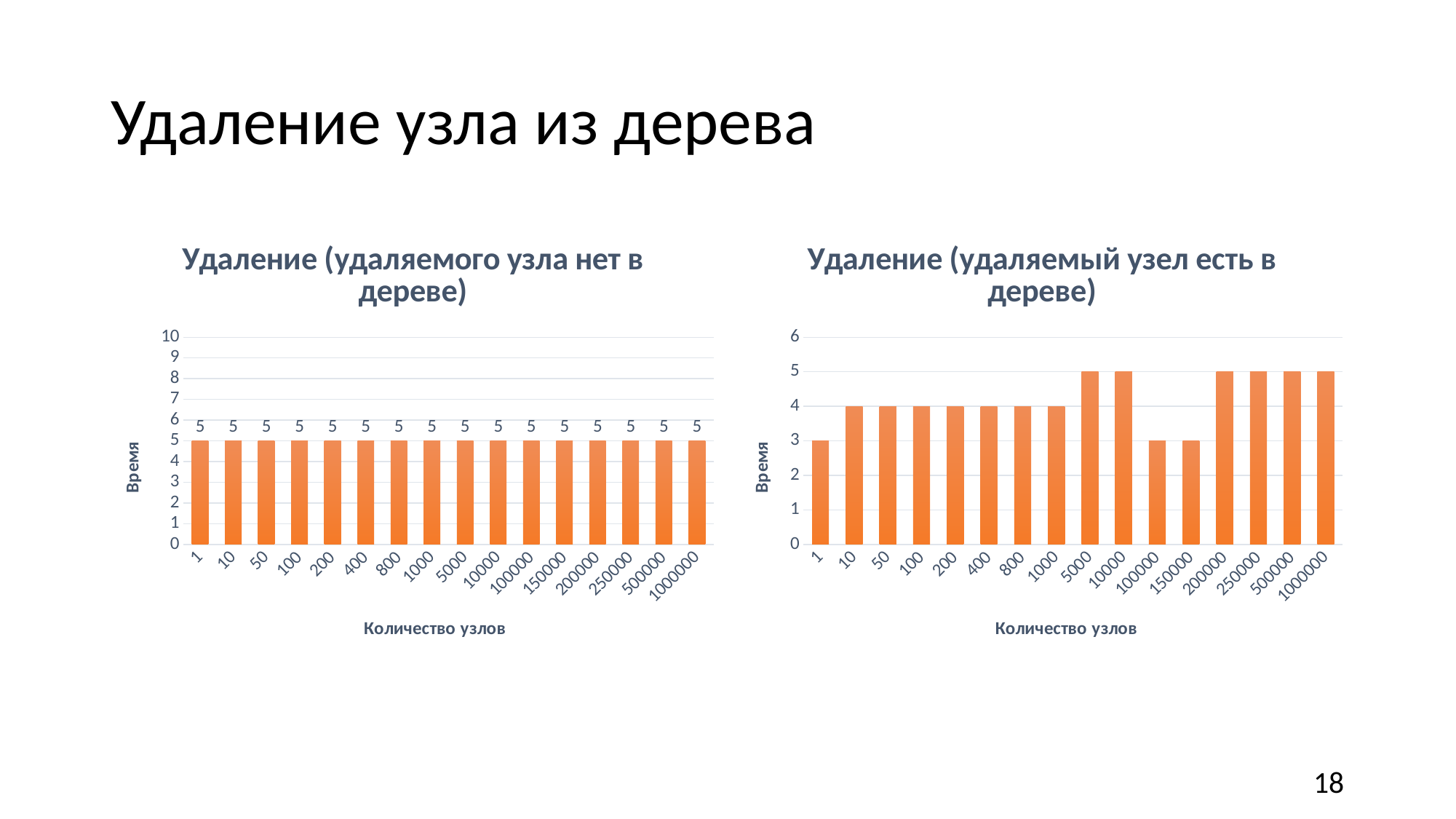

# Удаление узла из дерева

### Chart: Удаление (удаляемого узла нет в дереве)

| Category |  |
|---|---|
| 1 | 5.0 |
| 10 | 5.0 |
| 50 | 5.0 |
| 100 | 5.0 |
| 200 | 5.0 |
| 400 | 5.0 |
| 800 | 5.0 |
| 1000 | 5.0 |
| 5000 | 5.0 |
| 10000 | 5.0 |
| 100000 | 5.0 |
| 150000 | 5.0 |
| 200000 | 5.0 |
| 250000 | 5.0 |
| 500000 | 5.0 |
| 1000000 | 5.0 |

### Chart: Удаление (удаляемый узел есть в дереве)

| Category |  |
|---|---|
| 1 | 3.0 |
| 10 | 4.0 |
| 50 | 4.0 |
| 100 | 4.0 |
| 200 | 4.0 |
| 400 | 4.0 |
| 800 | 4.0 |
| 1000 | 4.0 |
| 5000 | 5.0 |
| 10000 | 5.0 |
| 100000 | 3.0 |
| 150000 | 3.0 |
| 200000 | 5.0 |
| 250000 | 5.0 |
| 500000 | 5.0 |
| 1000000 | 5.0 |
18